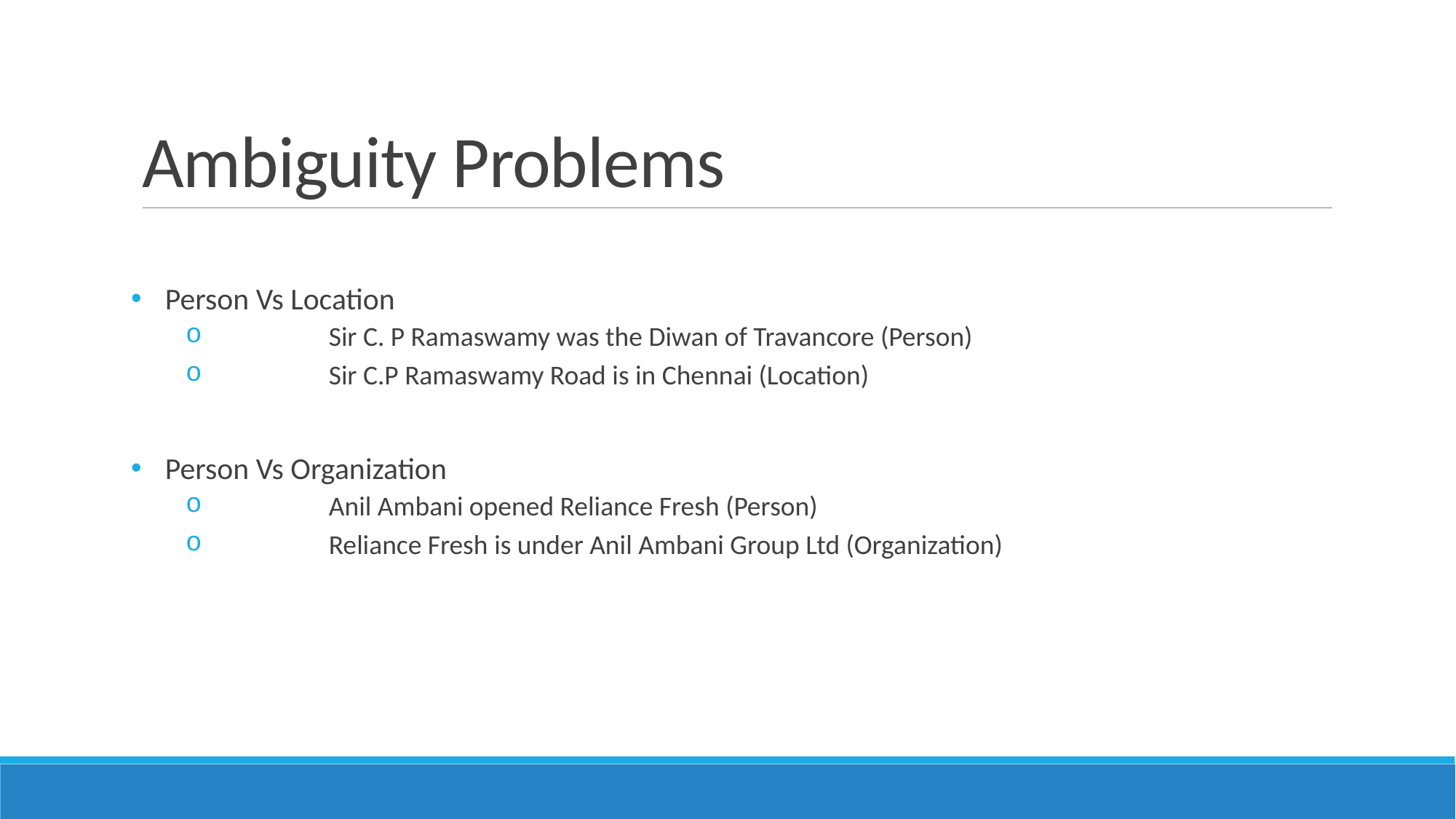

# Ambiguity Problems

Person Vs Location
	Sir C. P Ramaswamy was the Diwan of Travancore (Person)
	Sir C.P Ramaswamy Road is in Chennai (Location)

Person Vs Organization
	Anil Ambani opened Reliance Fresh (Person)
	Reliance Fresh is under Anil Ambani Group Ltd (Organization)